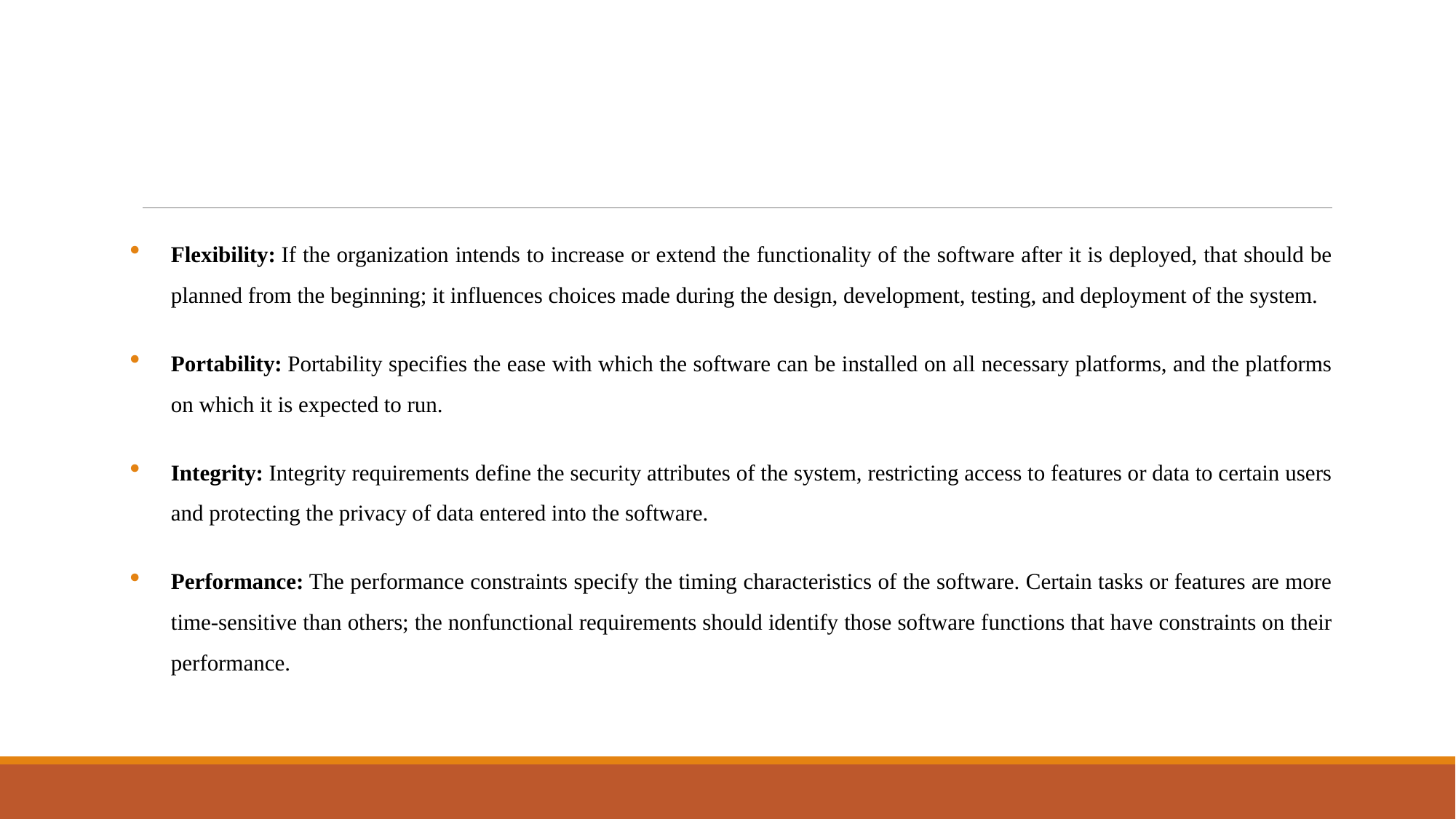

#
Flexibility: If the organization intends to increase or extend the functionality of the software after it is deployed, that should be planned from the beginning; it influences choices made during the design, development, testing, and deployment of the system.
Portability: Portability specifies the ease with which the software can be installed on all necessary platforms, and the platforms on which it is expected to run.
Integrity: Integrity requirements define the security attributes of the system, restricting access to features or data to certain users and protecting the privacy of data entered into the software.
Performance: The performance constraints specify the timing characteristics of the software. Certain tasks or features are more time-sensitive than others; the nonfunctional requirements should identify those software functions that have constraints on their performance.